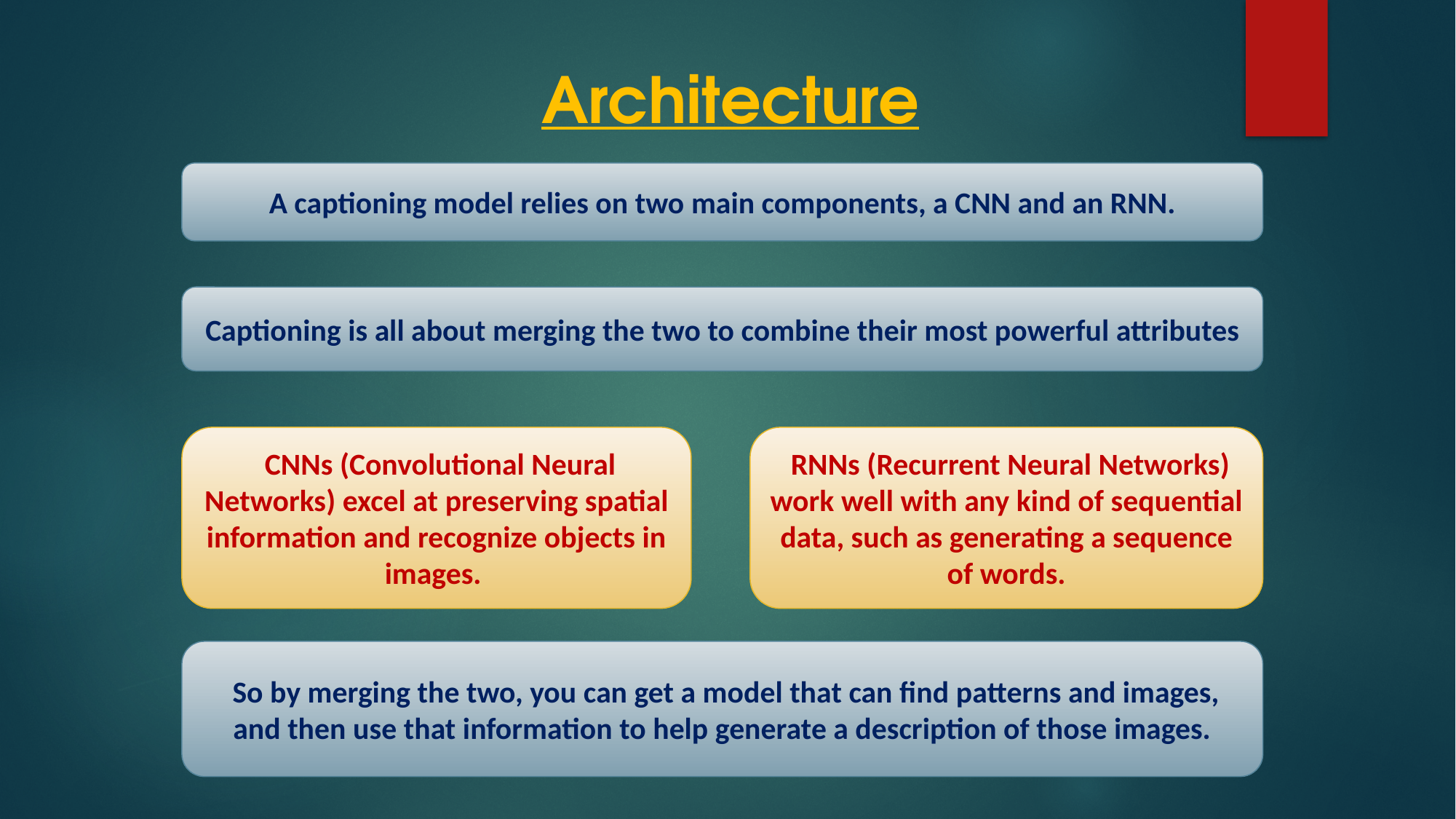

# Architecture
 A captioning model relies on two main components, a CNN and an RNN.
 Captioning is all about merging the two to combine their most powerful attributes
 CNNs (Convolutional Neural Networks) excel at preserving spatial information and recognize objects in images.
 RNNs (Recurrent Neural Networks) work well with any kind of sequential data, such as generating a sequence of words.
 So by merging the two, you can get a model that can find patterns and images, and then use that information to help generate a description of those images.